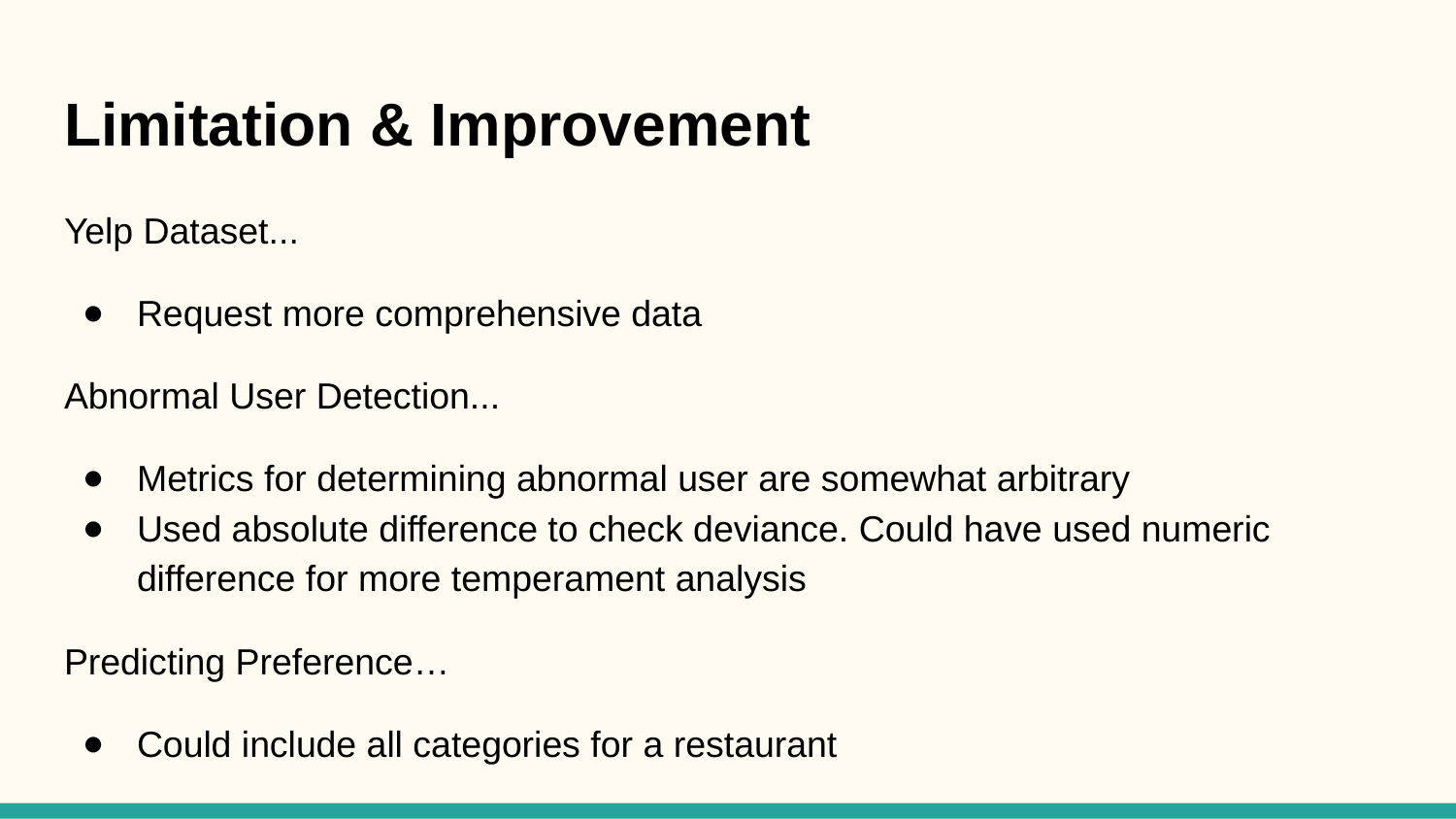

# Limitation & Improvement
Yelp Dataset...
Request more comprehensive data
Abnormal User Detection...
Metrics for determining abnormal user are somewhat arbitrary
Used absolute difference to check deviance. Could have used numeric difference for more temperament analysis
Predicting Preference…
Could include all categories for a restaurant